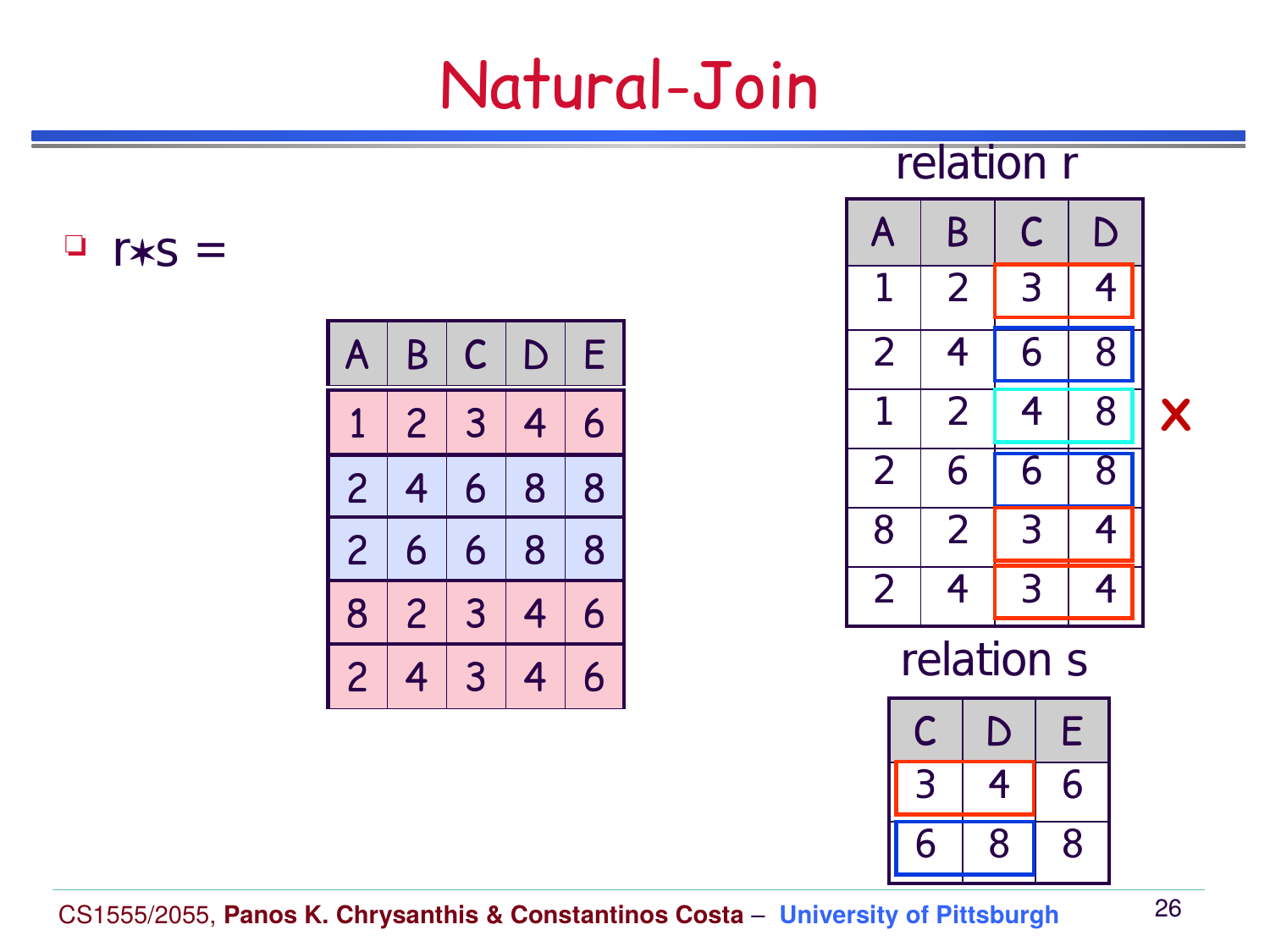

# Natural-Join
relation r

r∗s =

| A | B | C | D |
| --- | --- | --- | --- |
| 1 | 2 | 3 | 4 |
| 2 | 4 | 6 | 8 |
| 1 | 2 | 4 | 8 |
| 2 | 6 | 6 | 8 |
| 8 | 2 | 3 | 4 |
| 2 | 4 | 3 | 4 |

| A | B | C | D | E |
| --- | --- | --- | --- | --- |

X

| 1 | 2 | 3 | 4 | 6 |
| --- | --- | --- | --- | --- |

| 2 | 4 | 6 | 8 | 8 |
| --- | --- | --- | --- | --- |

| 2 | 6 | 6 | 8 | 8 |
| --- | --- | --- | --- | --- |

| 8 | 2 | 3 | 4 | 6 |
| --- | --- | --- | --- | --- |
relation s
| 2 | 4 | 3 | 4 | 6 |
| --- | --- | --- | --- | --- |
| C | D | E |
| --- | --- | --- |
| 3 | 4 | 6 |
| 6 | 8 | 8 |